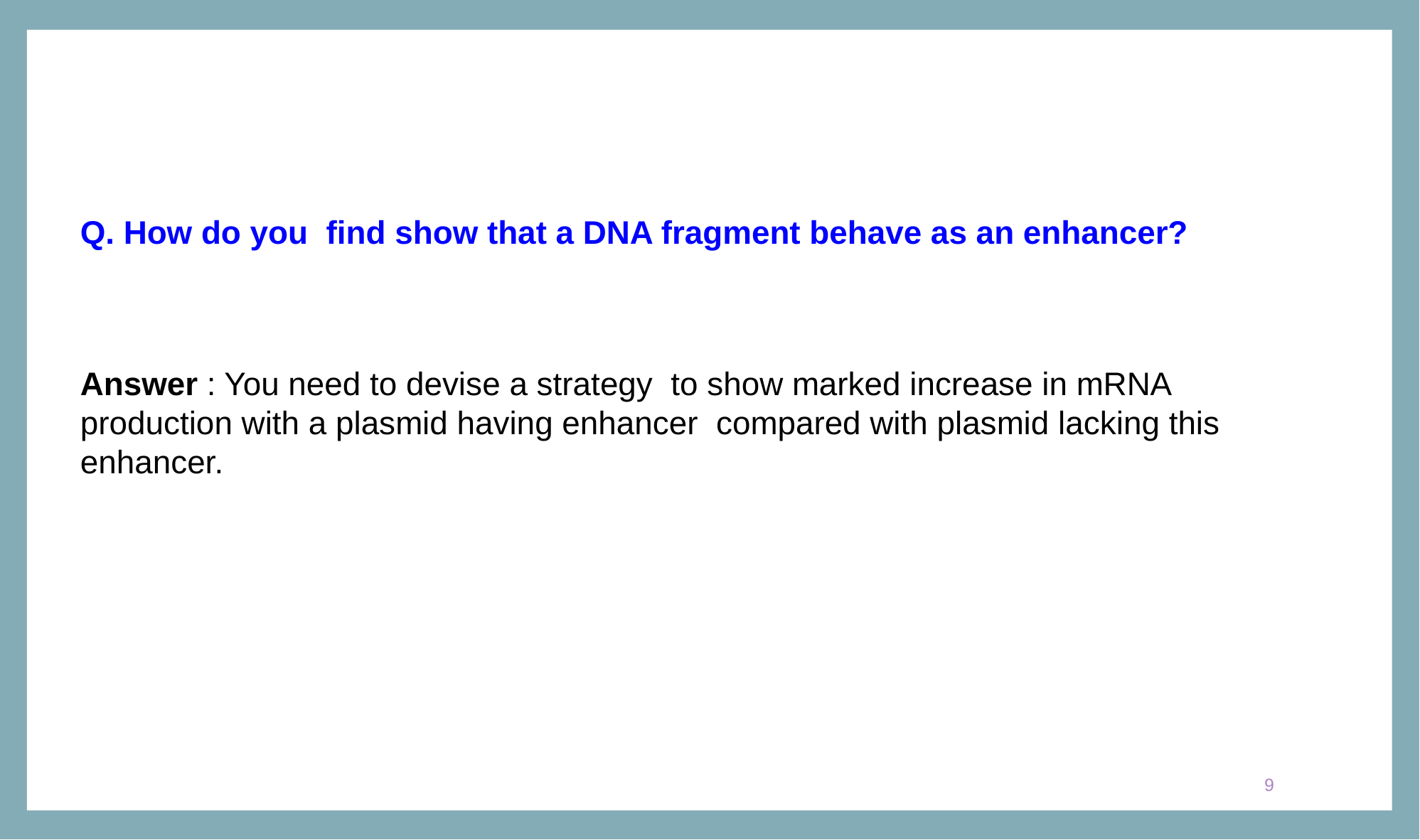

Q. How do you  find show that a DNA fragment behave as an enhancer?
Answer : You need to devise a strategy  to show marked increase in mRNA production with a plasmid having enhancer  compared with plasmid lacking this enhancer.
9